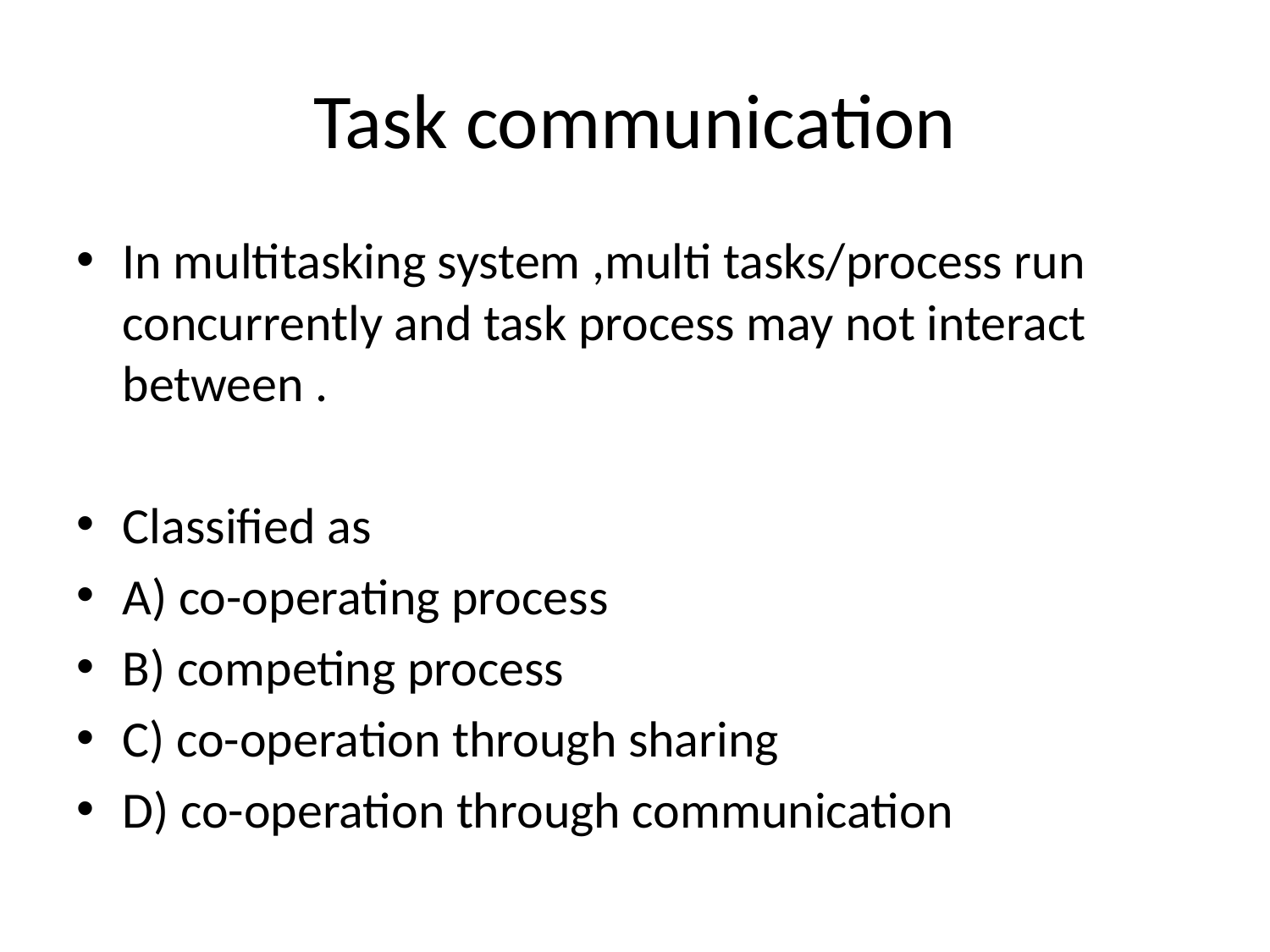

# Task communication
In multitasking system ,multi tasks/process run concurrently and task process may not interact between .

Classified as
A) co-operating process
B) competing process
C) co-operation through sharing
D) co-operation through communication